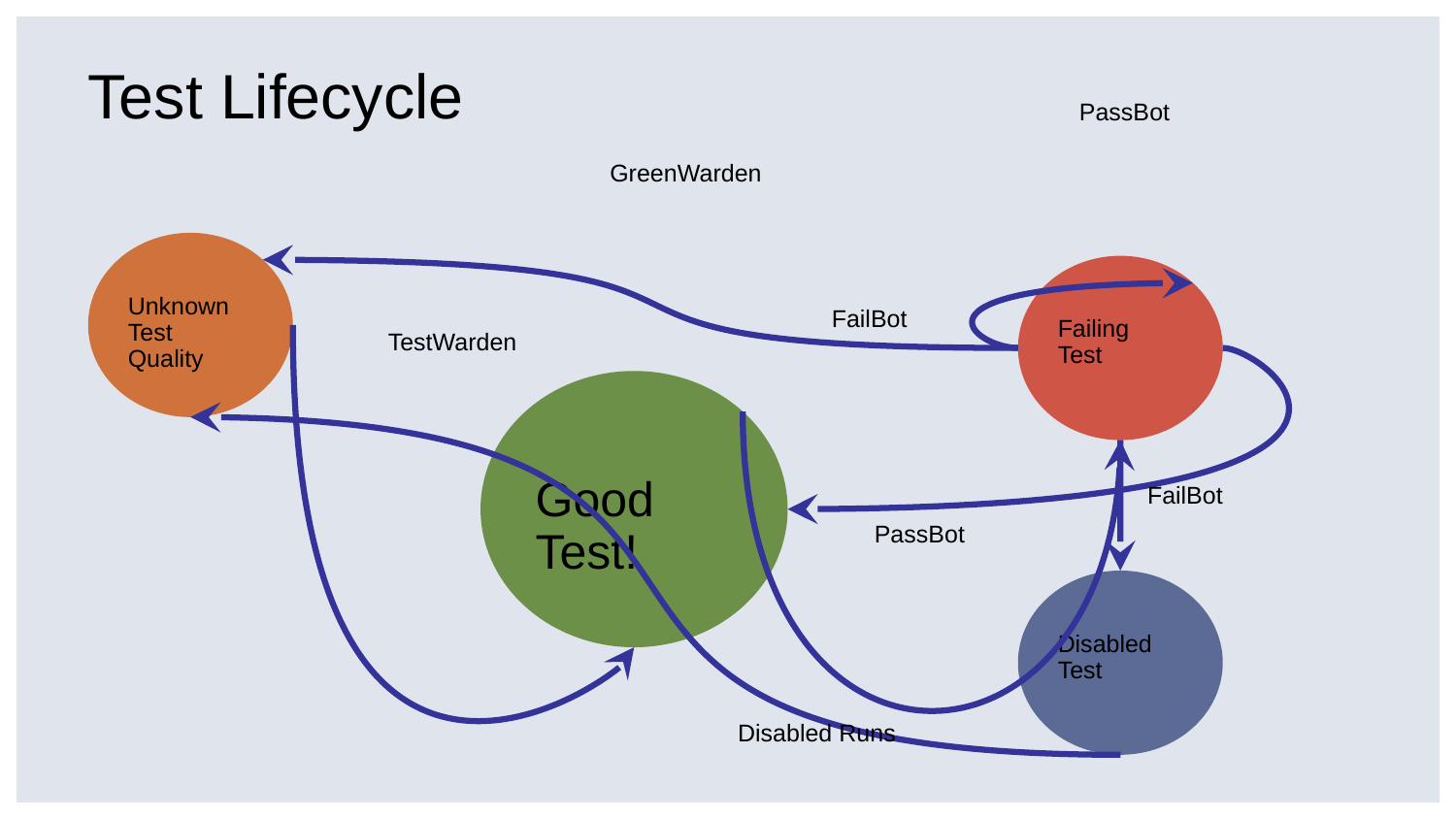

# Test Lifecycle
PassBot
GreenWarden

Unknown Test Quality

Failing
Test
FailBot
TestWarden

Good Test!
FailBot
PassBot

Disabled Test

Disabled Runs